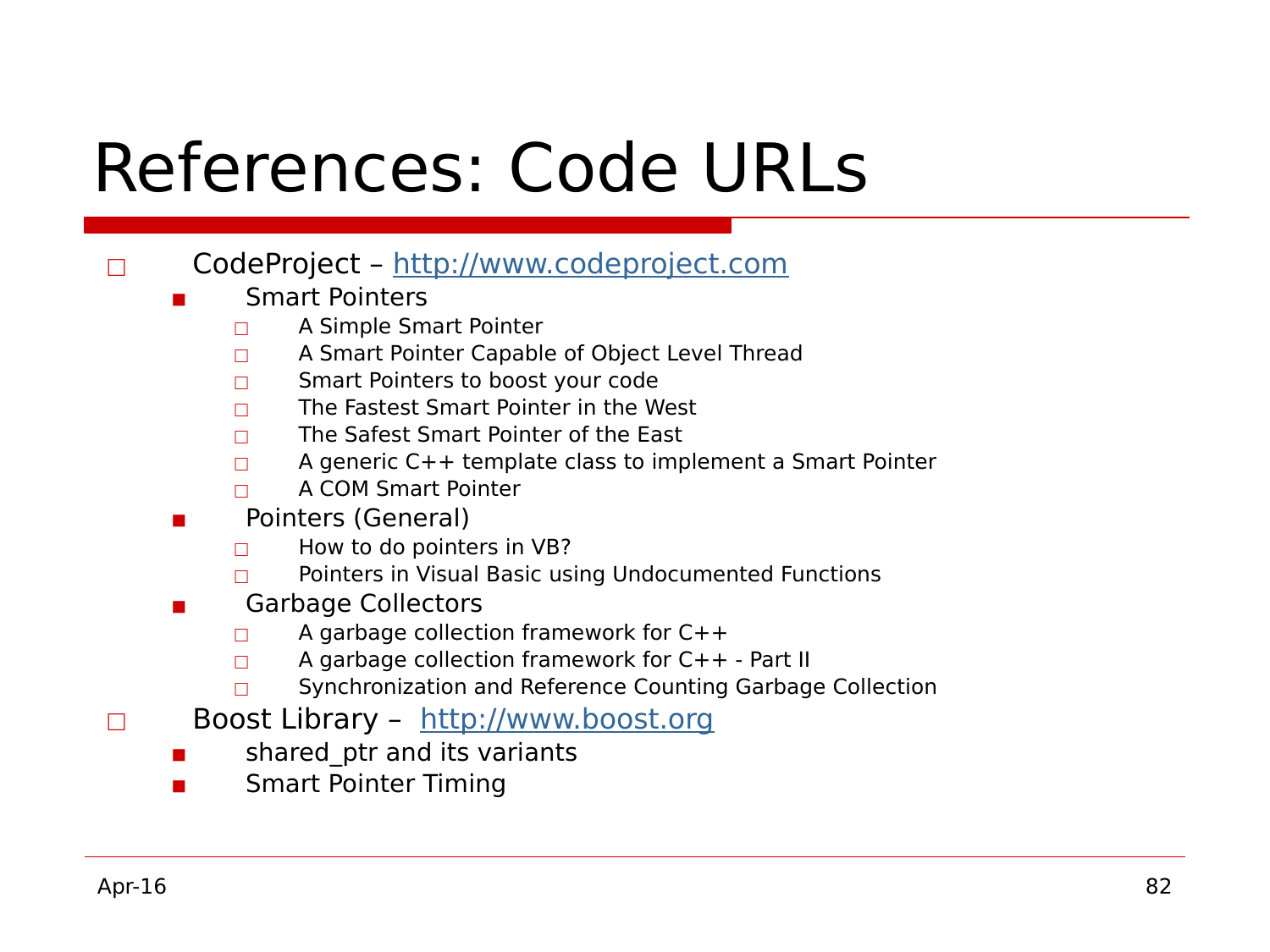

# References: Code URLs
CodeProject – http://www.codeproject.com
Smart Pointers
A Simple Smart Pointer
A Smart Pointer Capable of Object Level Thread
Smart Pointers to boost your code
The Fastest Smart Pointer in the West
The Safest Smart Pointer of the East
A generic C++ template class to implement a Smart Pointer
A COM Smart Pointer
Pointers (General)
How to do pointers in VB?
Pointers in Visual Basic using Undocumented Functions
Garbage Collectors
A garbage collection framework for C++
A garbage collection framework for C++ - Part II
Synchronization and Reference Counting Garbage Collection
Boost Library –  http://www.boost.org
shared_ptr and its variants
Smart Pointer Timing
Apr-16
82